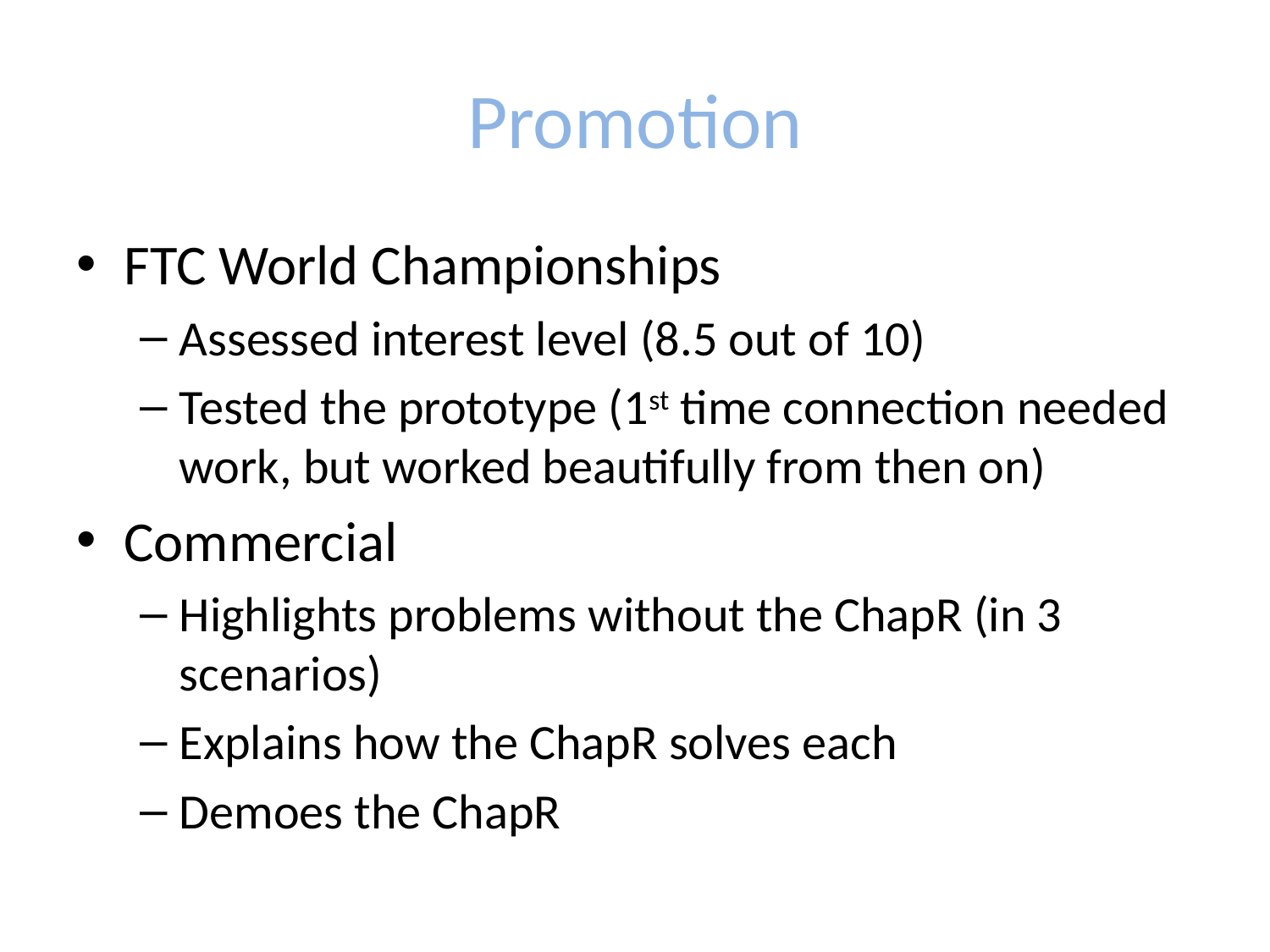

# Promotion
FTC World Championships
Assessed interest level (8.5 out of 10)
Tested the prototype (1st time connection needed work, but worked beautifully from then on)
Commercial
Highlights problems without the ChapR (in 3 scenarios)
Explains how the ChapR solves each
Demoes the ChapR